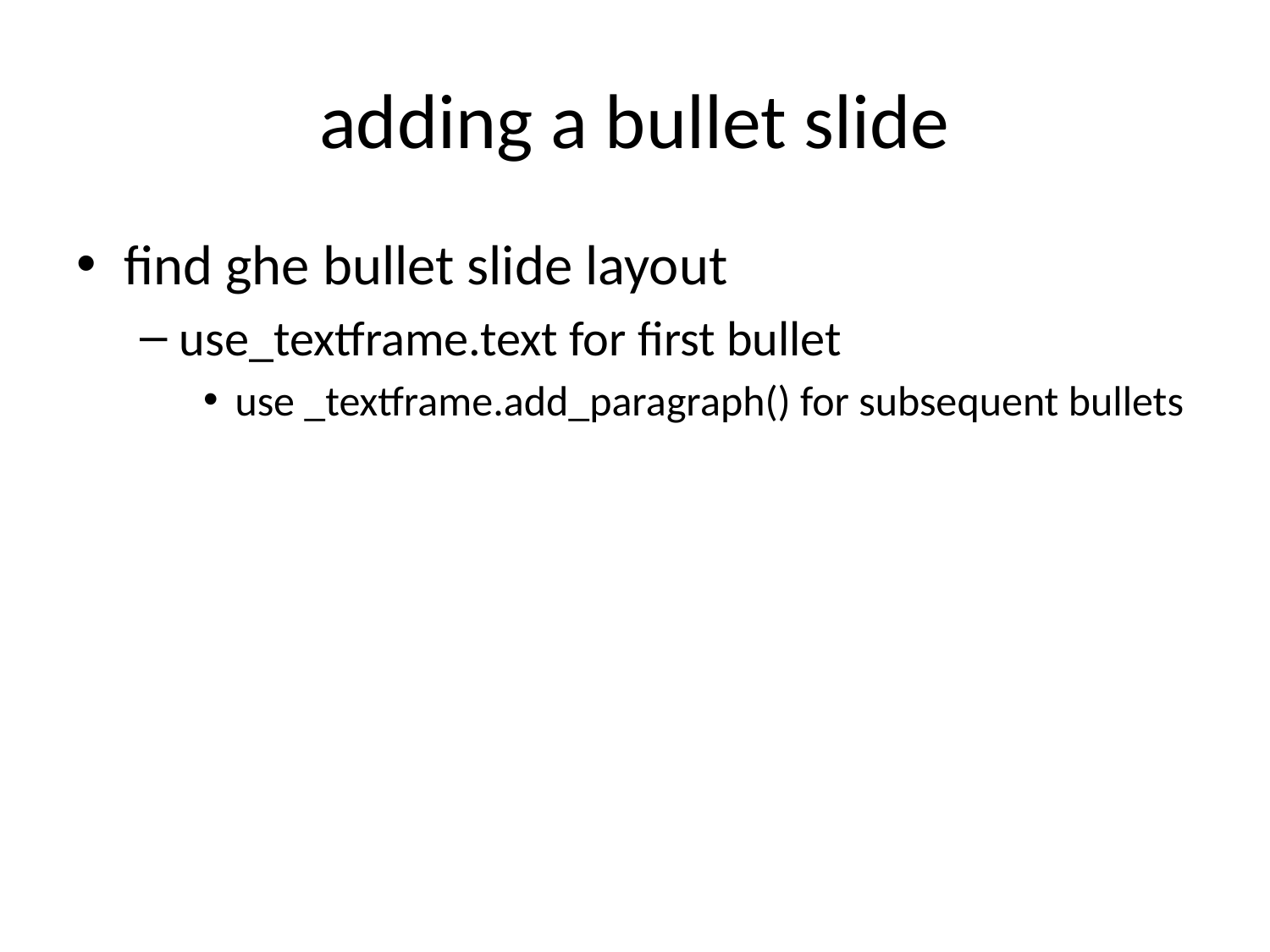

# adding a bullet slide
find ghe bullet slide layout
use_textframe.text for first bullet
use _textframe.add_paragraph() for subsequent bullets